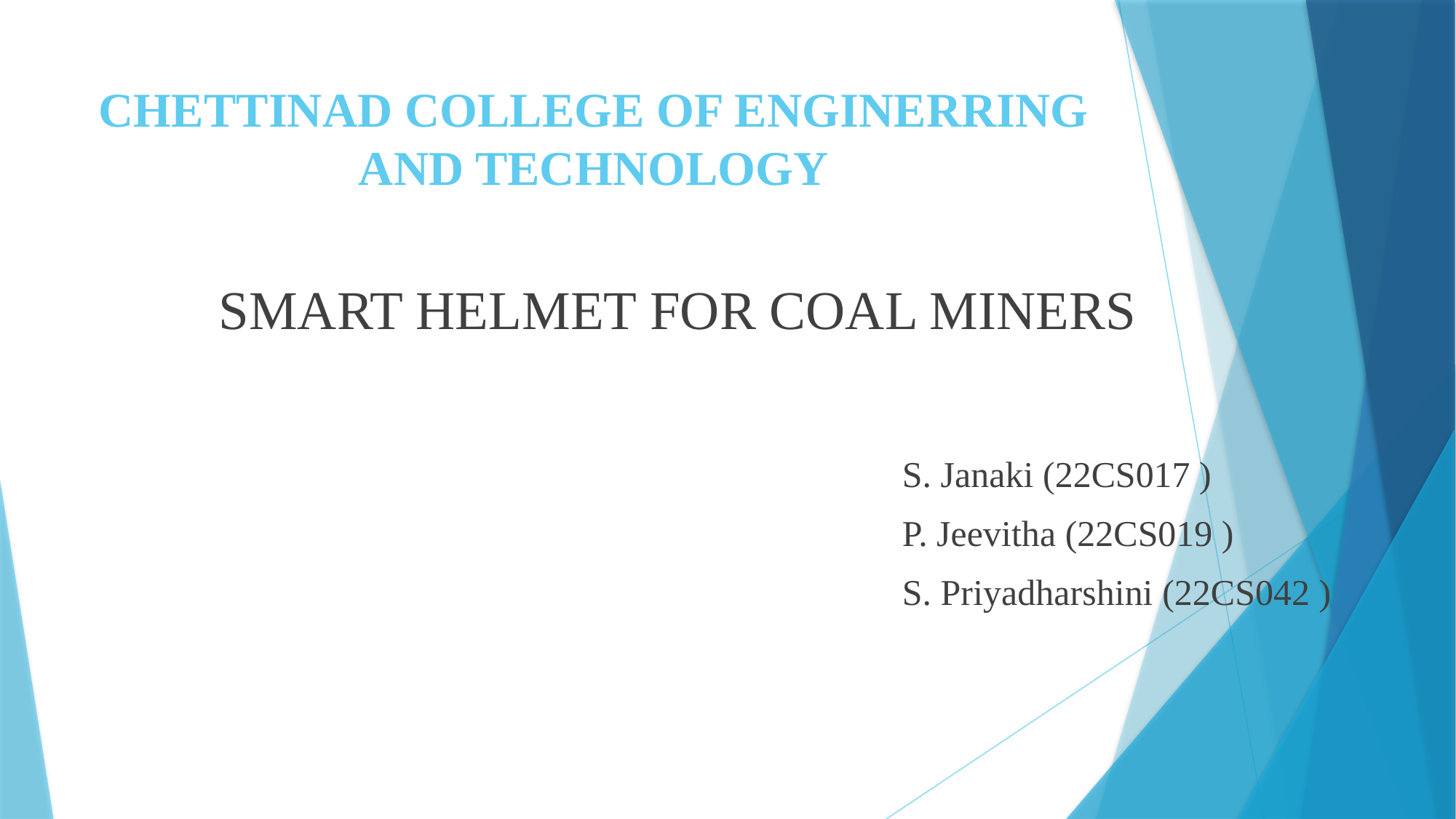

# CHETTINAD COLLEGE OF ENGINERRING AND TECHNOLOGY
SMART HELMET FOR COAL MINERS

                                                                                                  S. Janaki (22CS017 )
                                                                                                  P. Jeevitha (22CS019 )
                                                                                                  S. Priyadharshini (22CS042 )